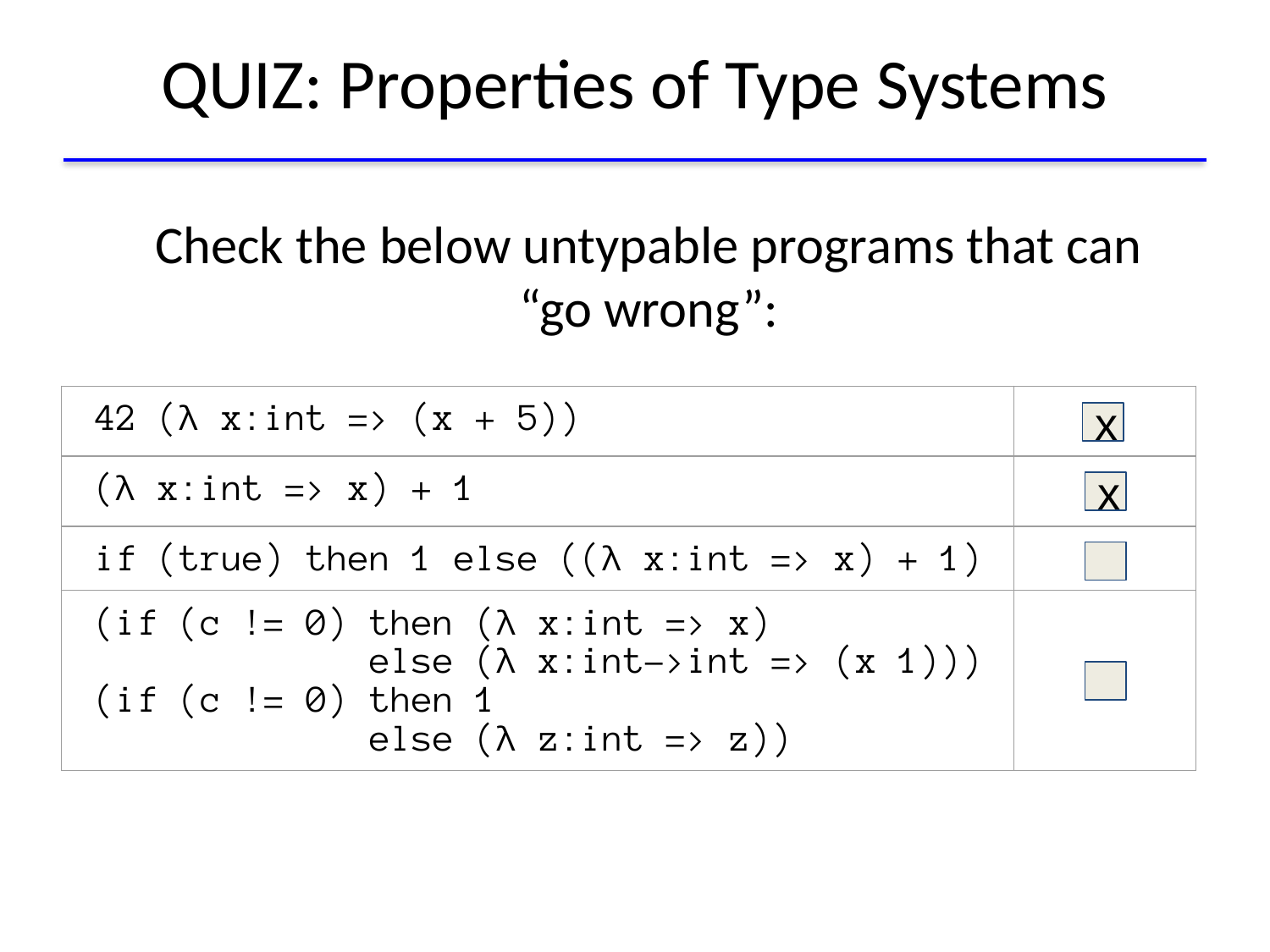

# QUIZ: Properties of Type Systems
Check the below untypable programs that can
“go wrong”:
| 42 (λ x:int => (x + 5)) |  |
| --- | --- |
| (λ x:int => x) + 1 |  |
| if (true) then 1 else ((λ x:int => x) + 1) |  |
| (if (c != 0) then (λ x:int => x) else (λ x:int->int => (x 1))) (if (c != 0) then 1 else (λ z:int => z)) |  |
x
x